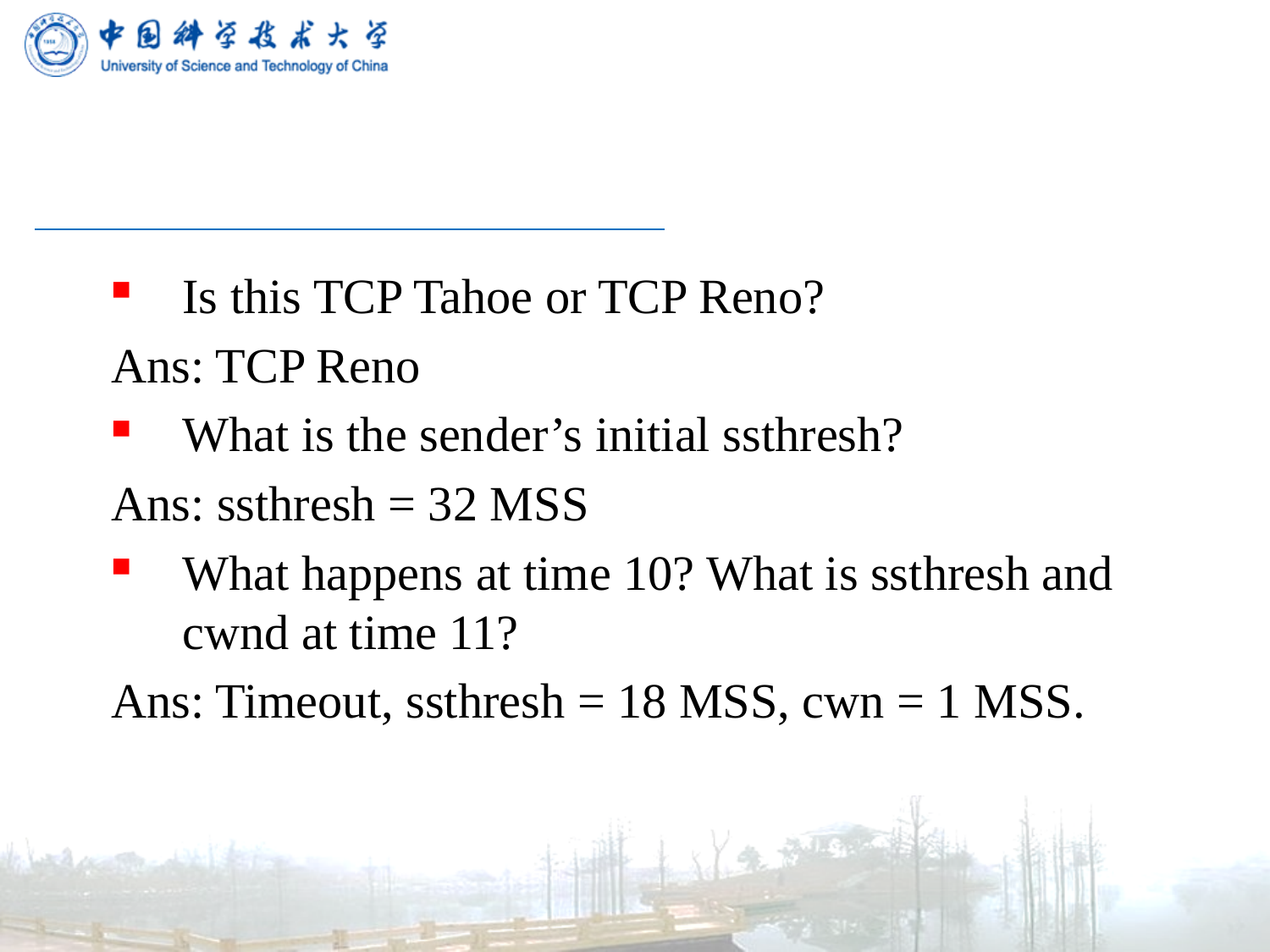

Is this TCP Tahoe or TCP Reno?
Ans: TCP Reno
What is the sender’s initial ssthresh?
Ans: ssthresh = 32 MSS
What happens at time 10? What is ssthresh and cwnd at time 11?
Ans: Timeout, ssthresh = 18 MSS, cwn = 1 MSS.